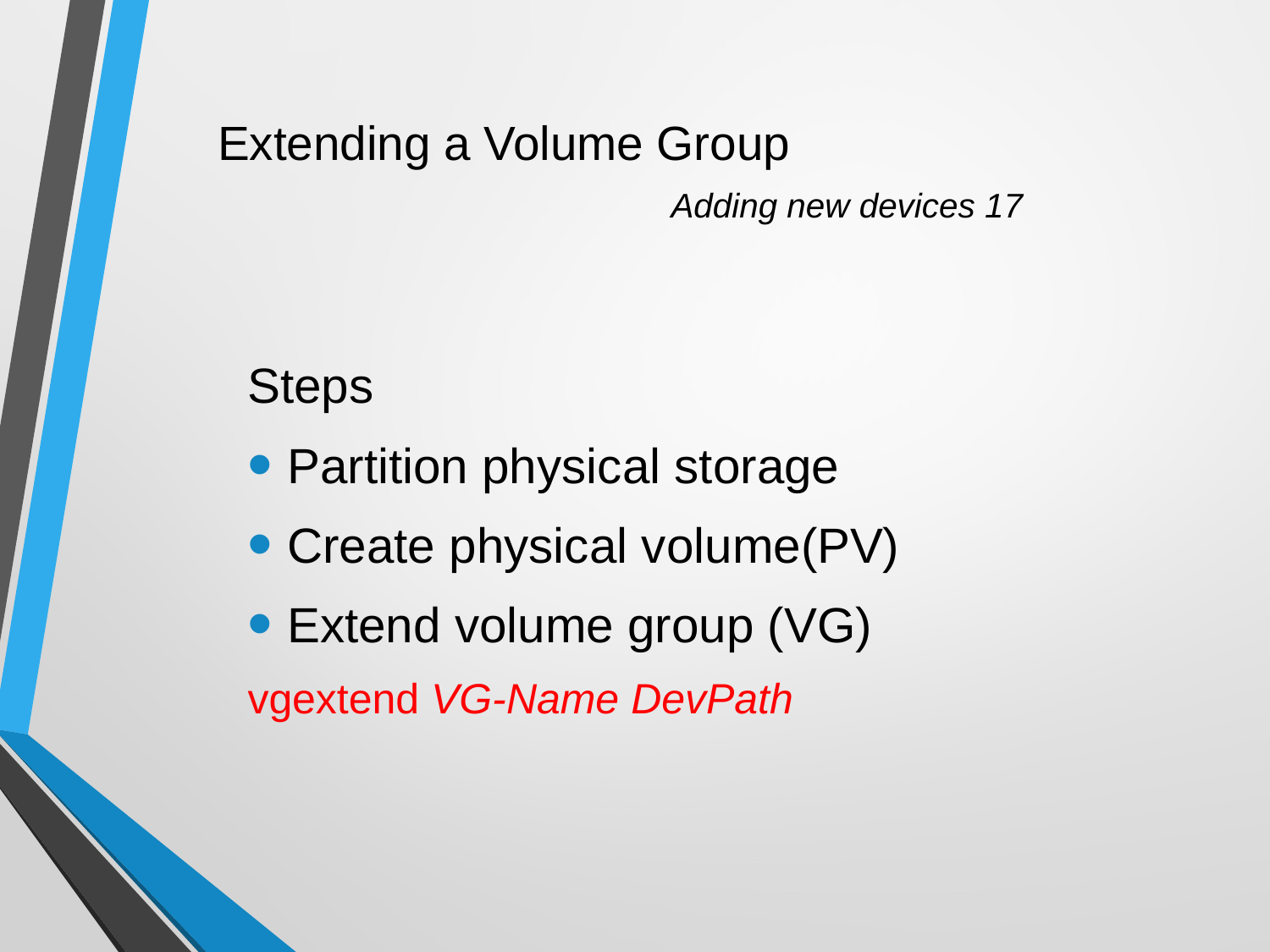

# Extending a Volume Group Adding new devices 17
Steps
Partition physical storage
Create physical volume(PV)
Extend volume group (VG)
vgextend VG-Name DevPath